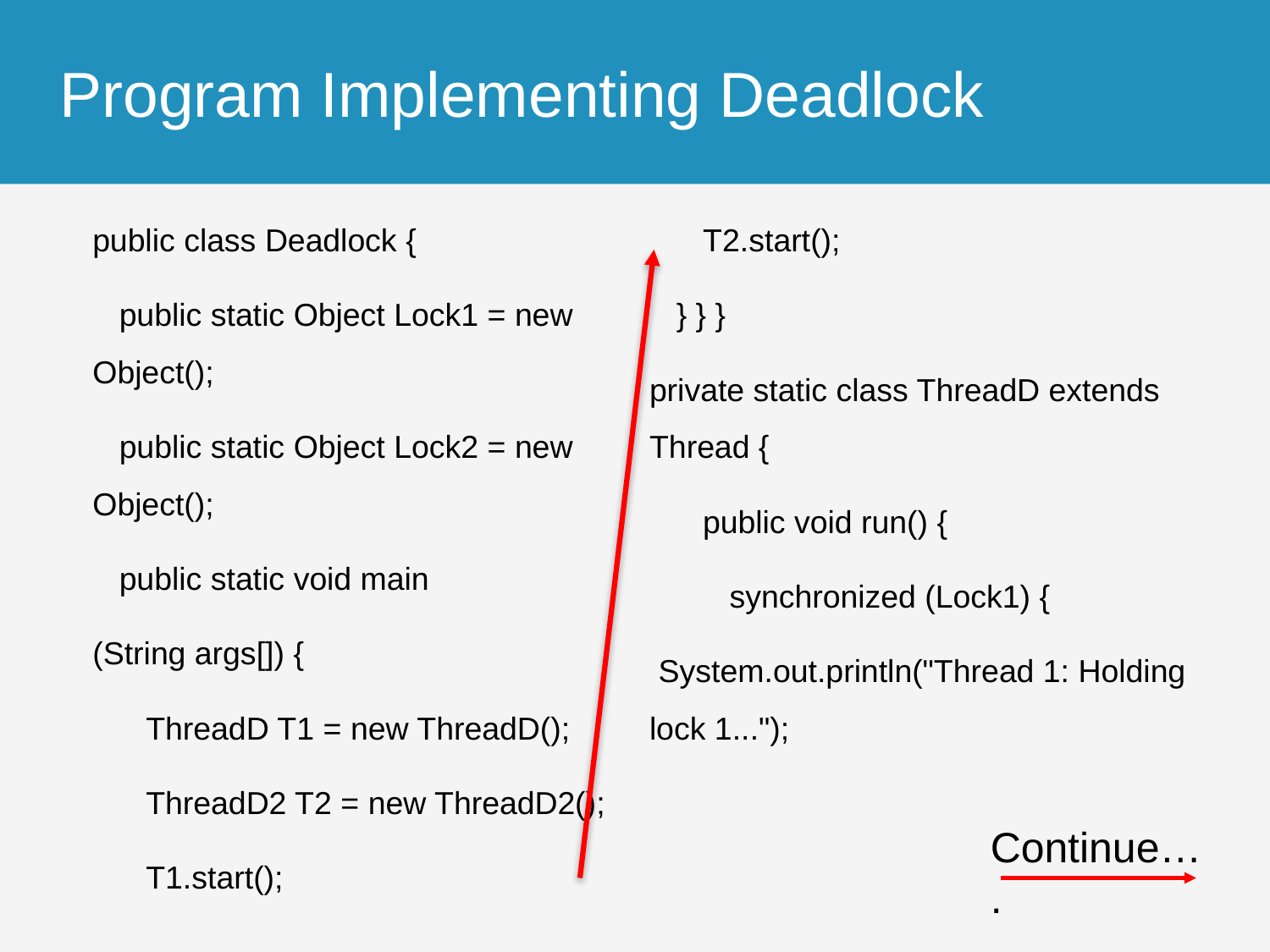

# Program Implementing Deadlock
public class Deadlock {
   public static Object Lock1 = new Object();
   public static Object Lock2 = new Object();
   public static void main
(String args[]) {
      ThreadD T1 = new ThreadD();
      ThreadD2 T2 = new ThreadD2();
      T1.start();
      T2.start();
   } } }
private static class ThreadD extends Thread {
      public void run() {
         synchronized (Lock1) {
 System.out.println("Thread 1: Holding lock 1...");
Continue….